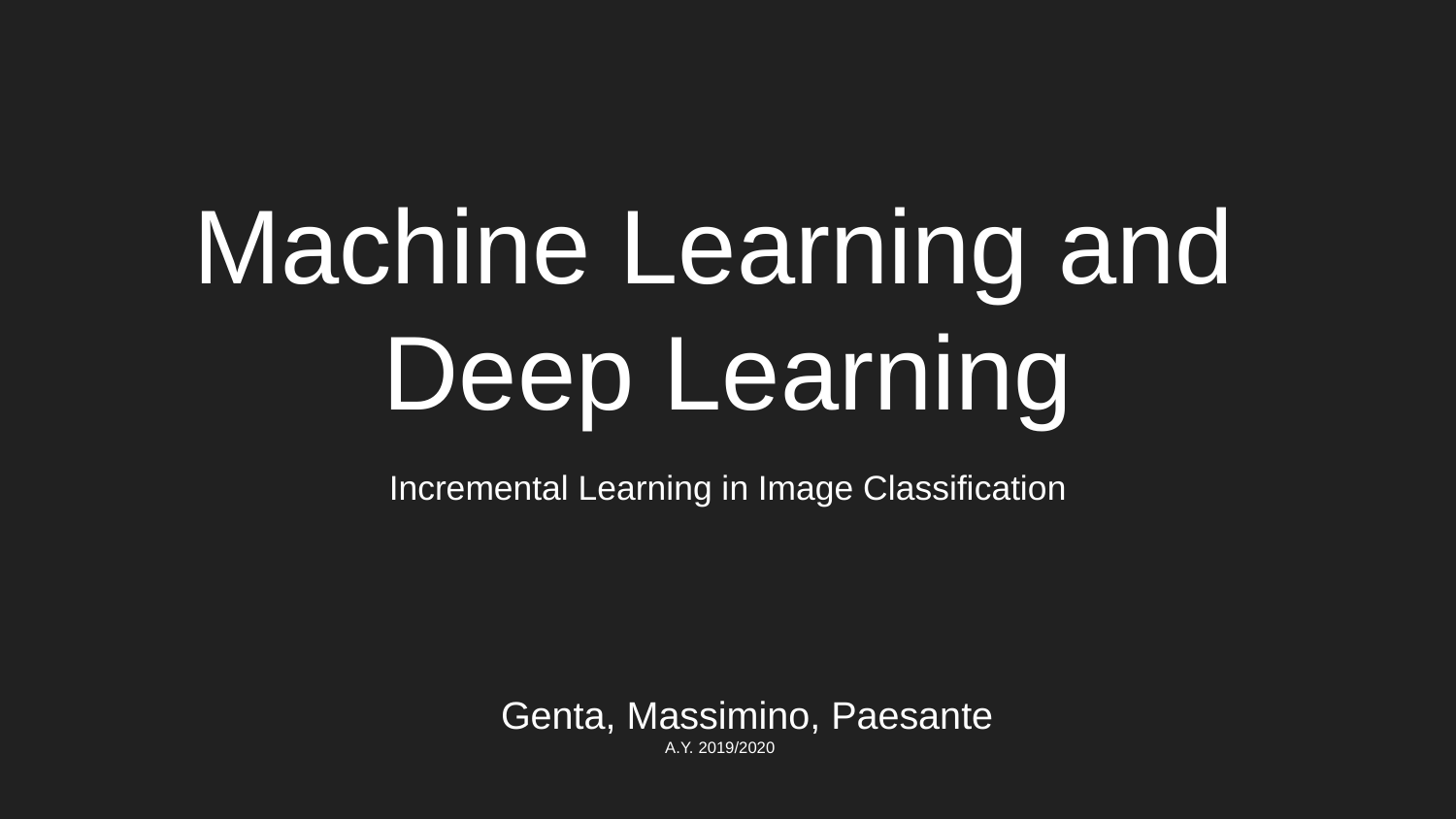

# Machine Learning and
Deep Learning
Incremental Learning in Image Classification

Genta, Massimino, Paesante
    A.Y. 2019/2020